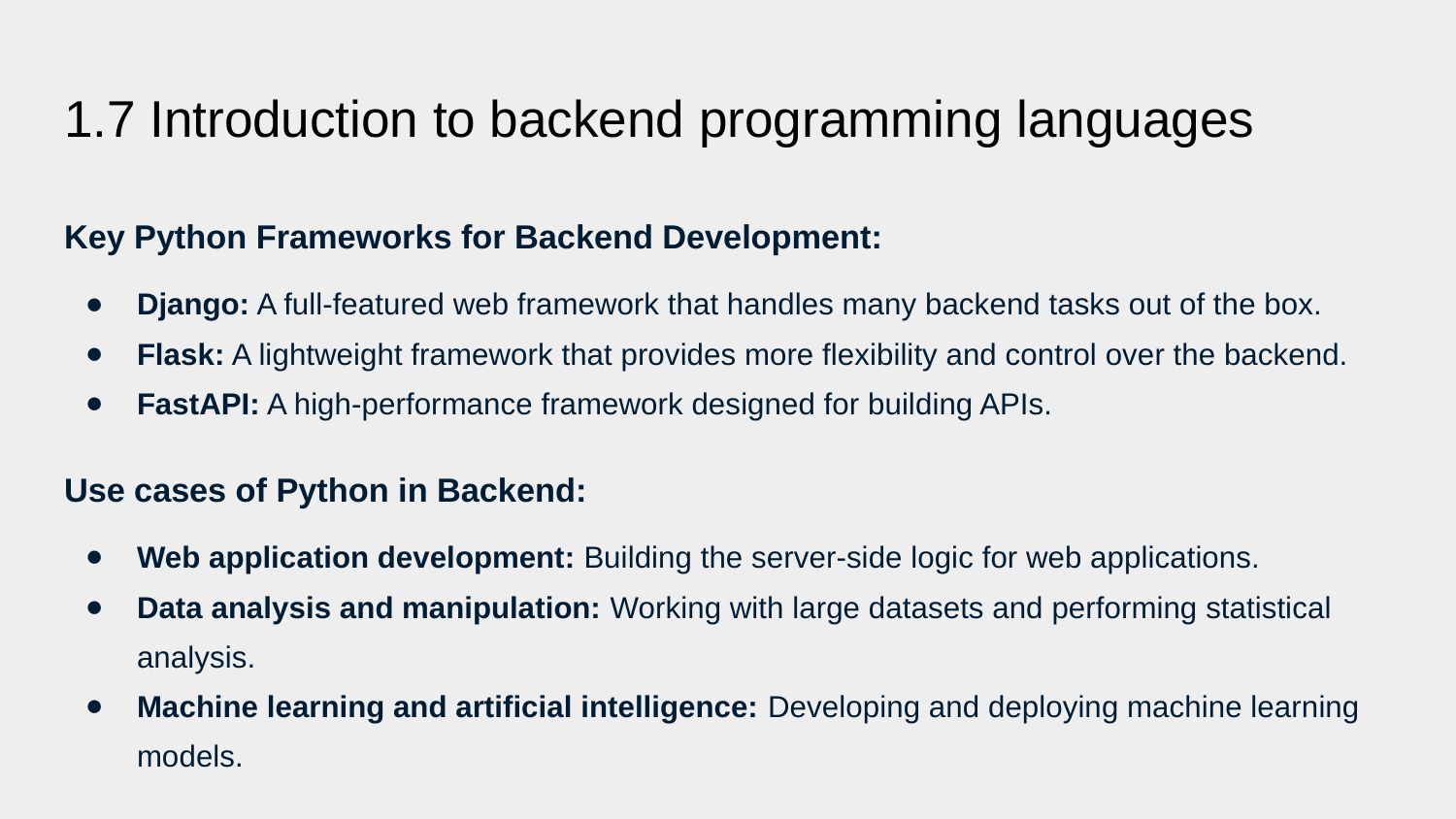

# 1.7 Introduction to backend programming languages
Key Python Frameworks for Backend Development:
Django: A full-featured web framework that handles many backend tasks out of the box.
Flask: A lightweight framework that provides more flexibility and control over the backend.
FastAPI: A high-performance framework designed for building APIs.
Use cases of Python in Backend:
Web application development: Building the server-side logic for web applications.
Data analysis and manipulation: Working with large datasets and performing statistical analysis.
Machine learning and artificial intelligence: Developing and deploying machine learning models.